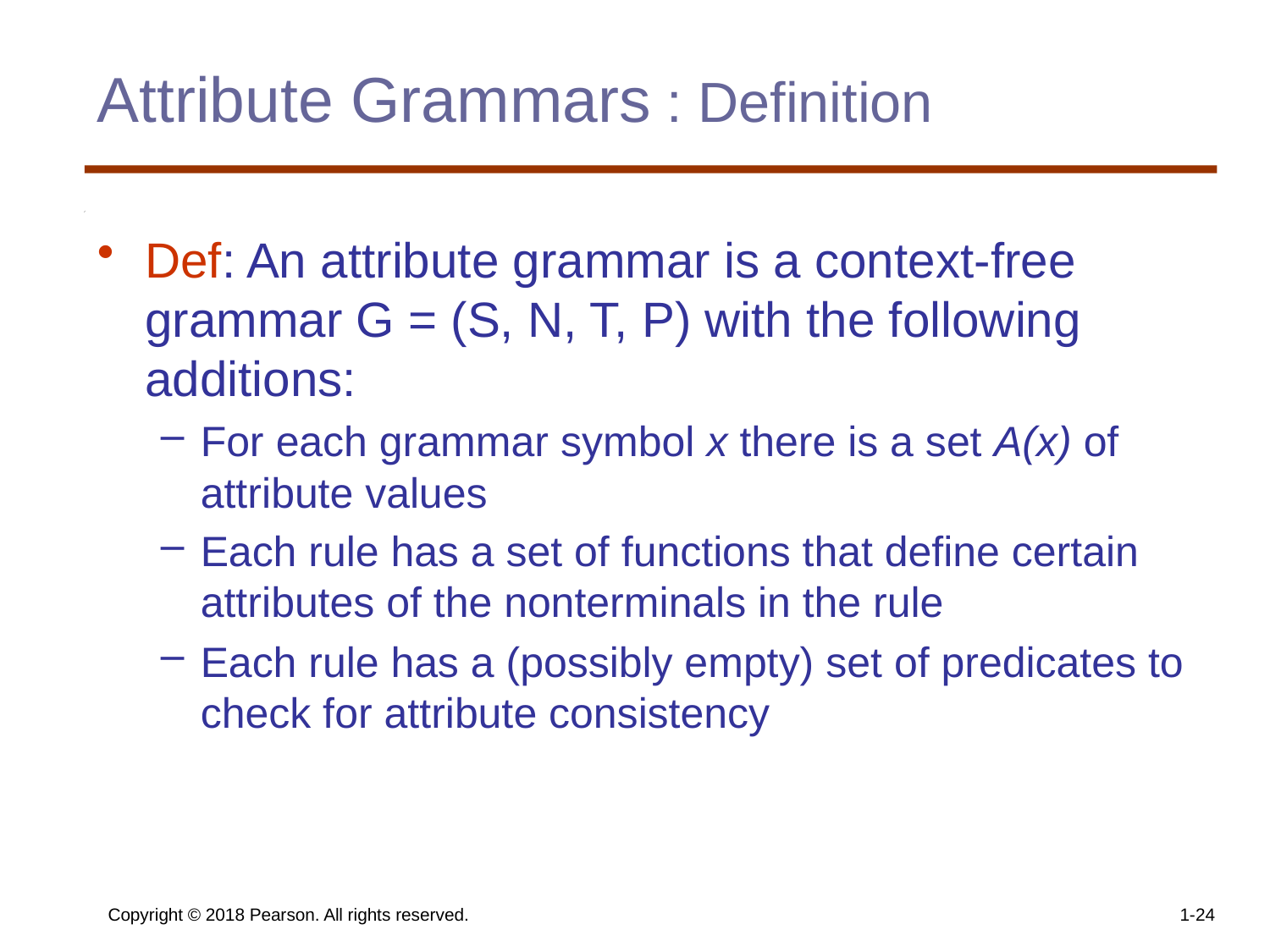

# Attribute Grammars : Definition
Def: An attribute grammar is a context-free grammar G = (S, N, T, P) with the following additions:
For each grammar symbol x there is a set A(x) of attribute values
Each rule has a set of functions that define certain attributes of the nonterminals in the rule
Each rule has a (possibly empty) set of predicates to check for attribute consistency
Copyright © 2018 Pearson. All rights reserved.
1-24